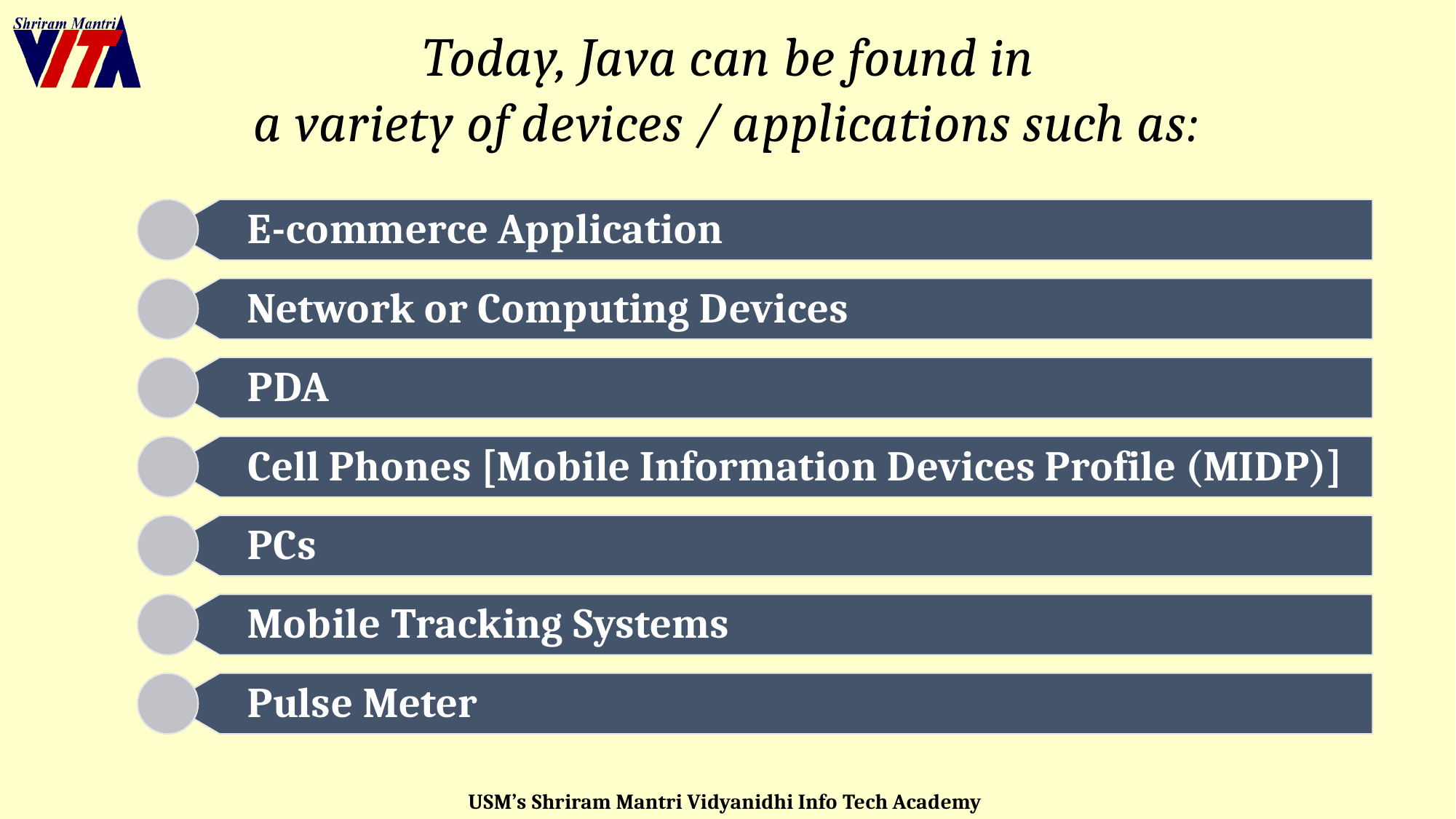

Today, Java can be found in
a variety of devices / applications such as:
    E-commerce Application

    Network or Computing Devices

    PDA

    Cell Phones [Mobile Information Devices Profile (MIDP)]

    PCs

    Mobile Tracking Systems

    Pulse Meter